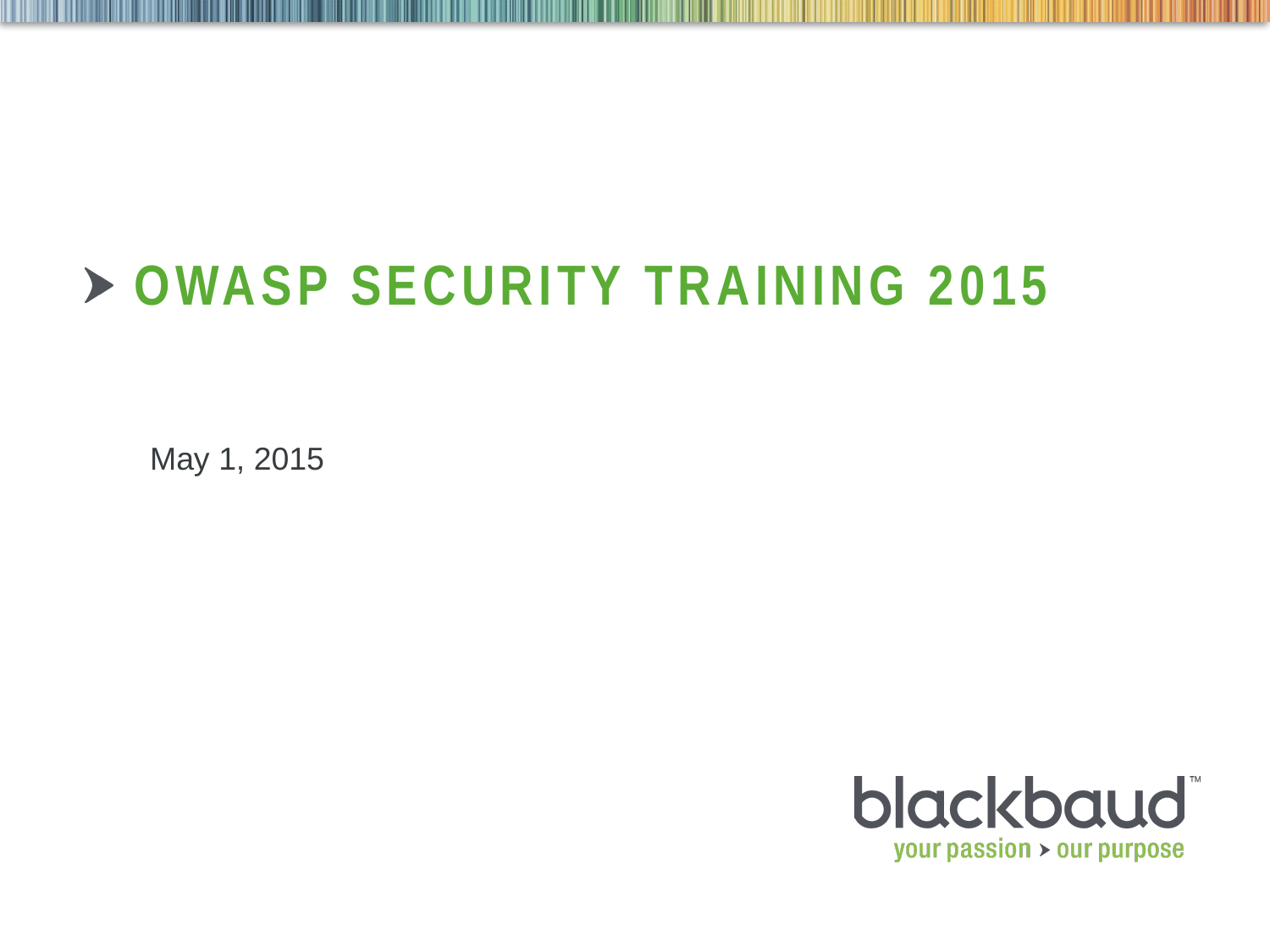

# OWASP Security TRAINING 2015

May 1, 2015